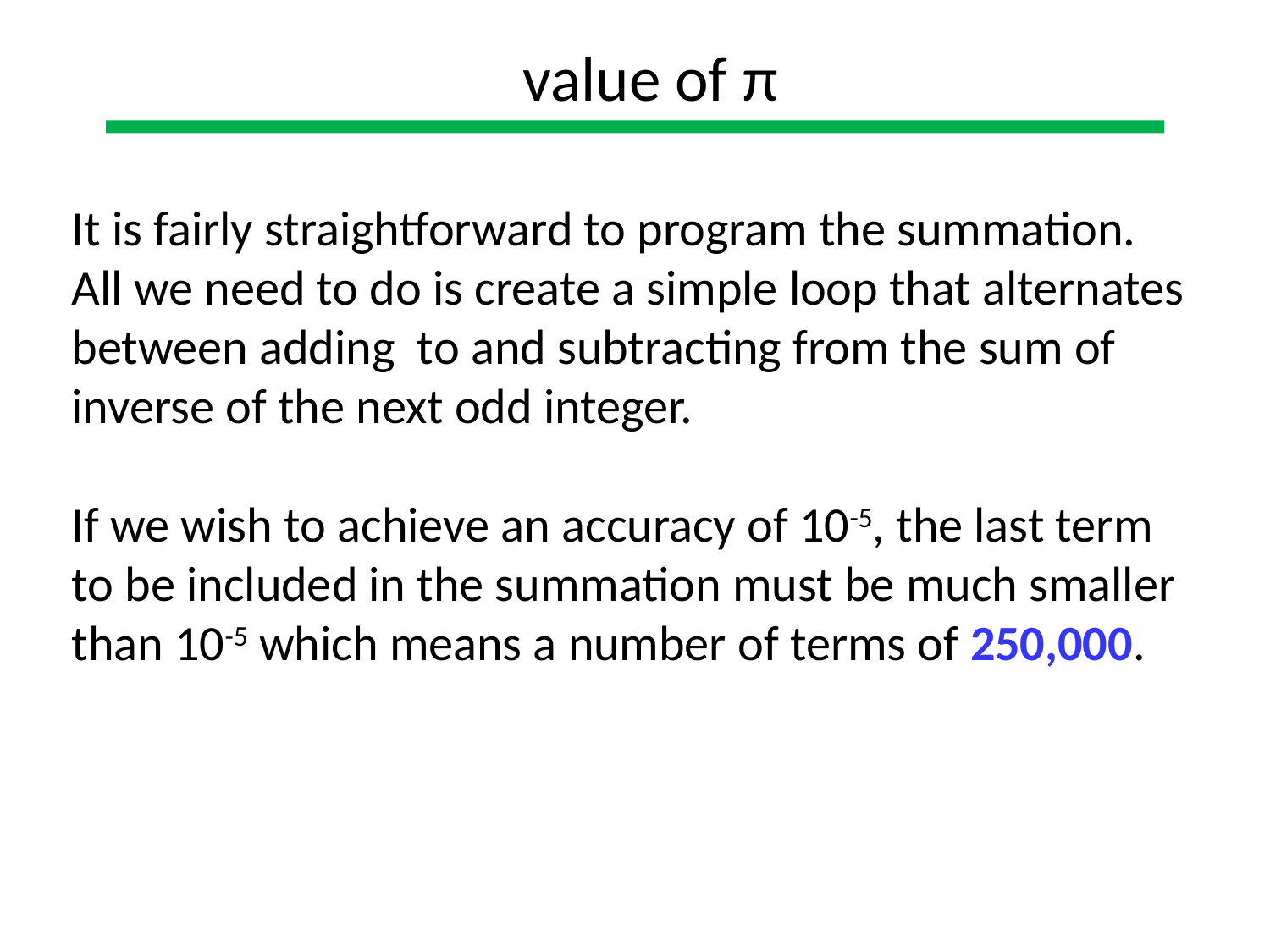

value of π

It is fairly straightforward to program the summation.
All we need to do is create a simple loop that alternates
between adding  to and subtracting from the sum of
inverse of the next odd integer.

If we wish to achieve an accuracy of 10-5, the last term
to be included in the summation must be much smaller
than 10-5 which means a number of terms of 250,000.